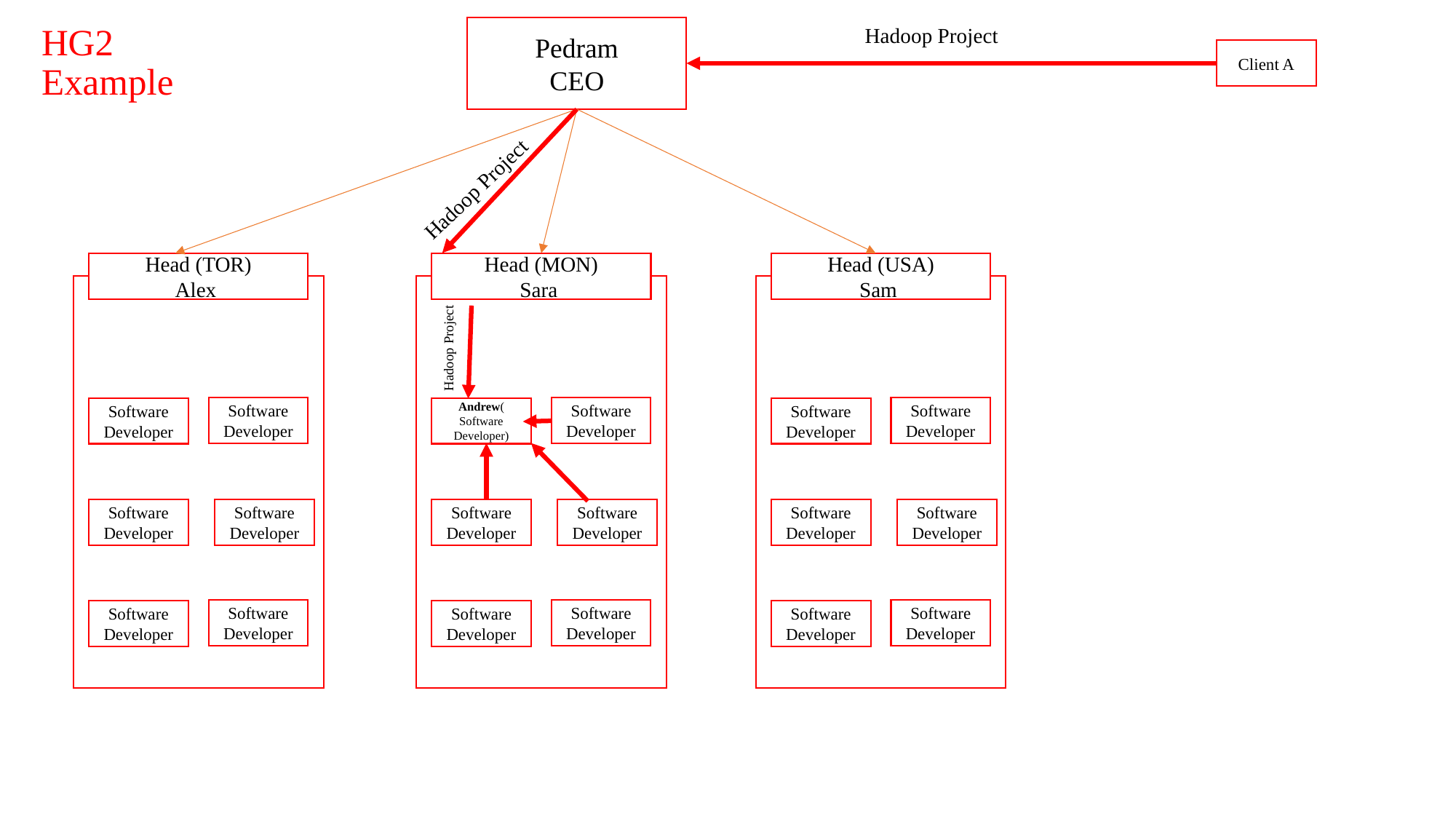

Hadoop Project
# HG2 Example
Pedram
CEO
Client A
Hadoop Project
Head (TOR)
Alex
Head (MON)
Sara
Head (USA)
Sam

Hadoop Project
Software Developer
Software Developer
Software Developer
Software Developer
Andrew(
Software Developer)
Software Developer
Software Developer
Software Developer
Software Developer
Software Developer
Software Developer
Software Developer
Software Developer
Software Developer
Software Developer
Software Developer
Software Developer
Software Developer